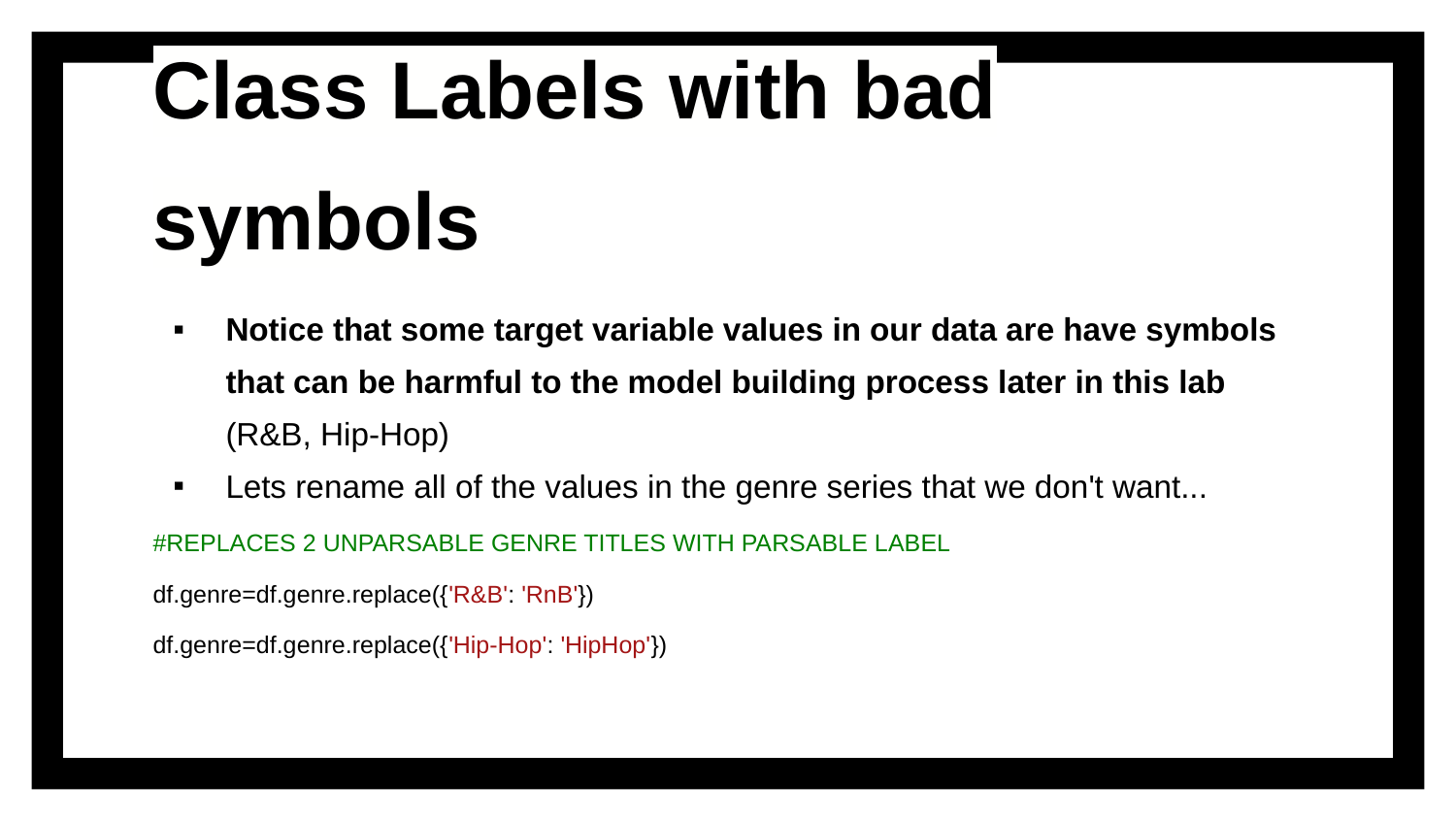

# Class Labels with bad symbols
Notice that some target variable values in our data are have symbols that can be harmful to the model building process later in this lab (R&B, Hip-Hop)
Lets rename all of the values in the genre series that we don't want...
#REPLACES 2 UNPARSABLE GENRE TITLES WITH PARSABLE LABEL
df.genre=df.genre.replace({'R&B': 'RnB'})
df.genre=df.genre.replace({'Hip-Hop': 'HipHop'})